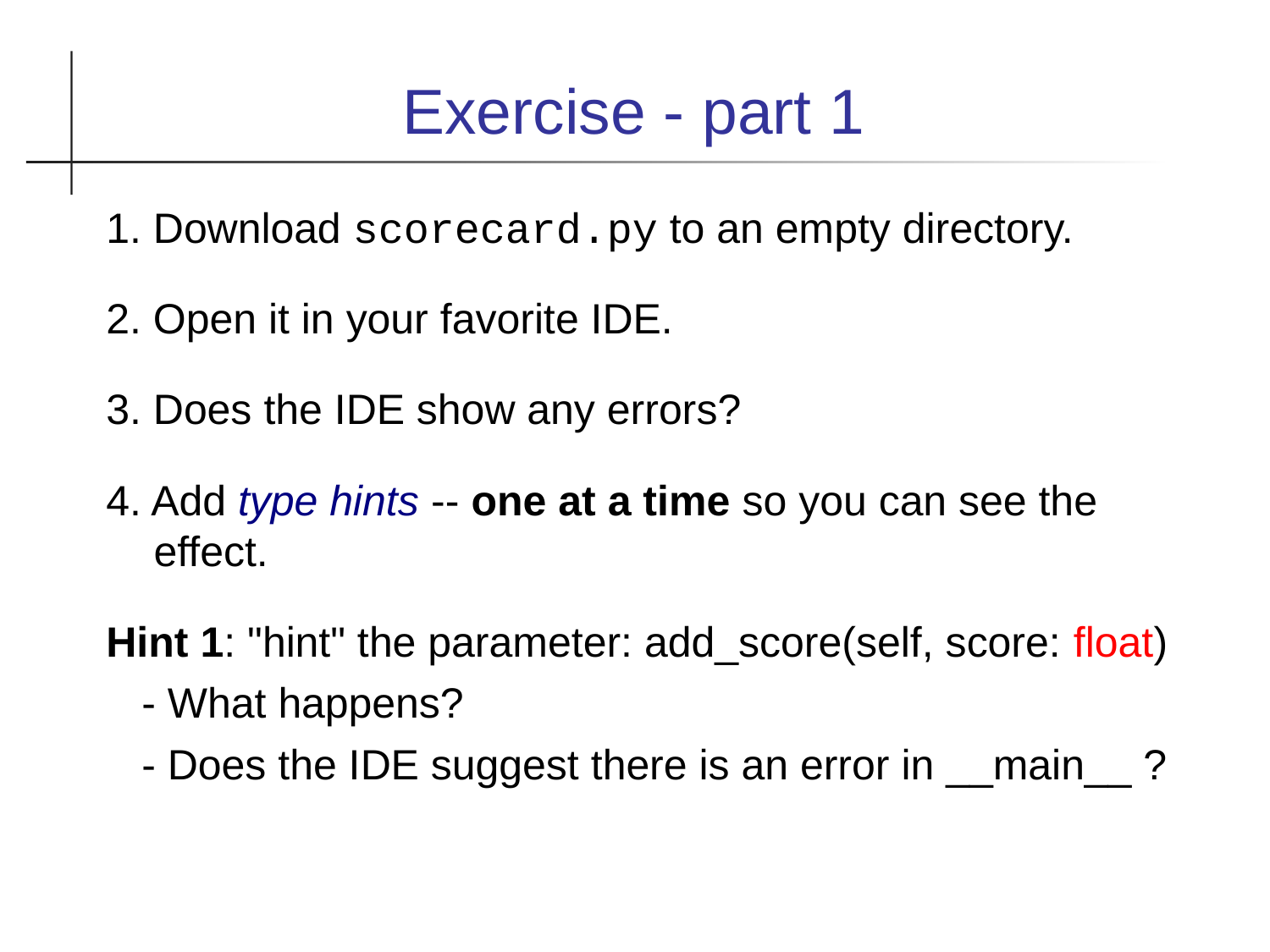

Exercise - part 1
1. Download scorecard.py to an empty directory.
2. Open it in your favorite IDE.
3. Does the IDE show any errors?
4. Add type hints -- one at a time so you can see the effect.
Hint 1: "hint" the parameter: add_score(self, score: float)
   - What happens?
   - Does the IDE suggest there is an error in __main__ ?